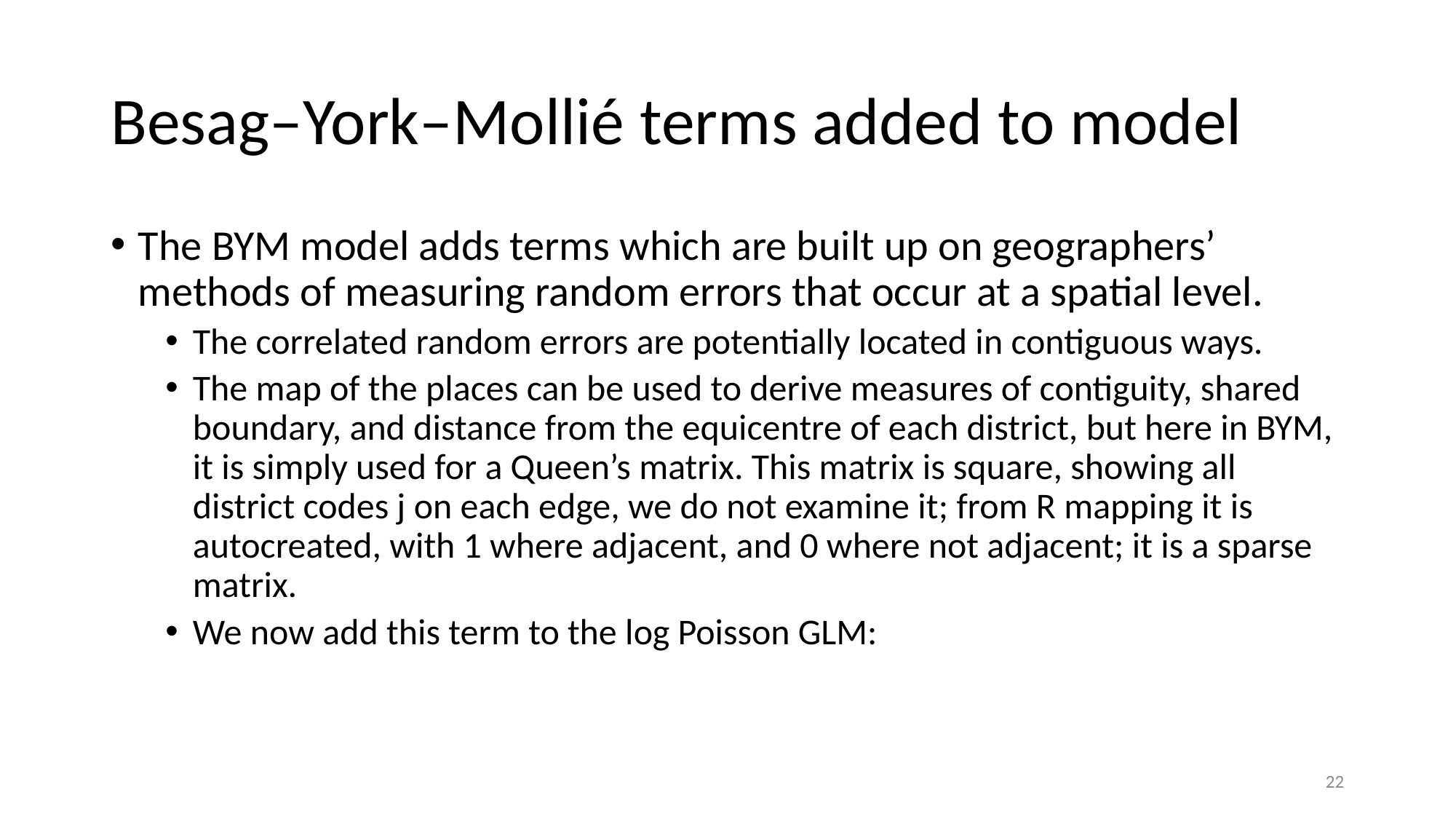

# Besag–York–Mollié terms added to model
The BYM model adds terms which are built up on geographers’ methods of measuring random errors that occur at a spatial level.
The correlated random errors are potentially located in contiguous ways.
The map of the places can be used to derive measures of contiguity, shared boundary, and distance from the equicentre of each district, but here in BYM, it is simply used for a Queen’s matrix. This matrix is square, showing all district codes j on each edge, we do not examine it; from R mapping it is autocreated, with 1 where adjacent, and 0 where not adjacent; it is a sparse matrix.
We now add this term to the log Poisson GLM:

22